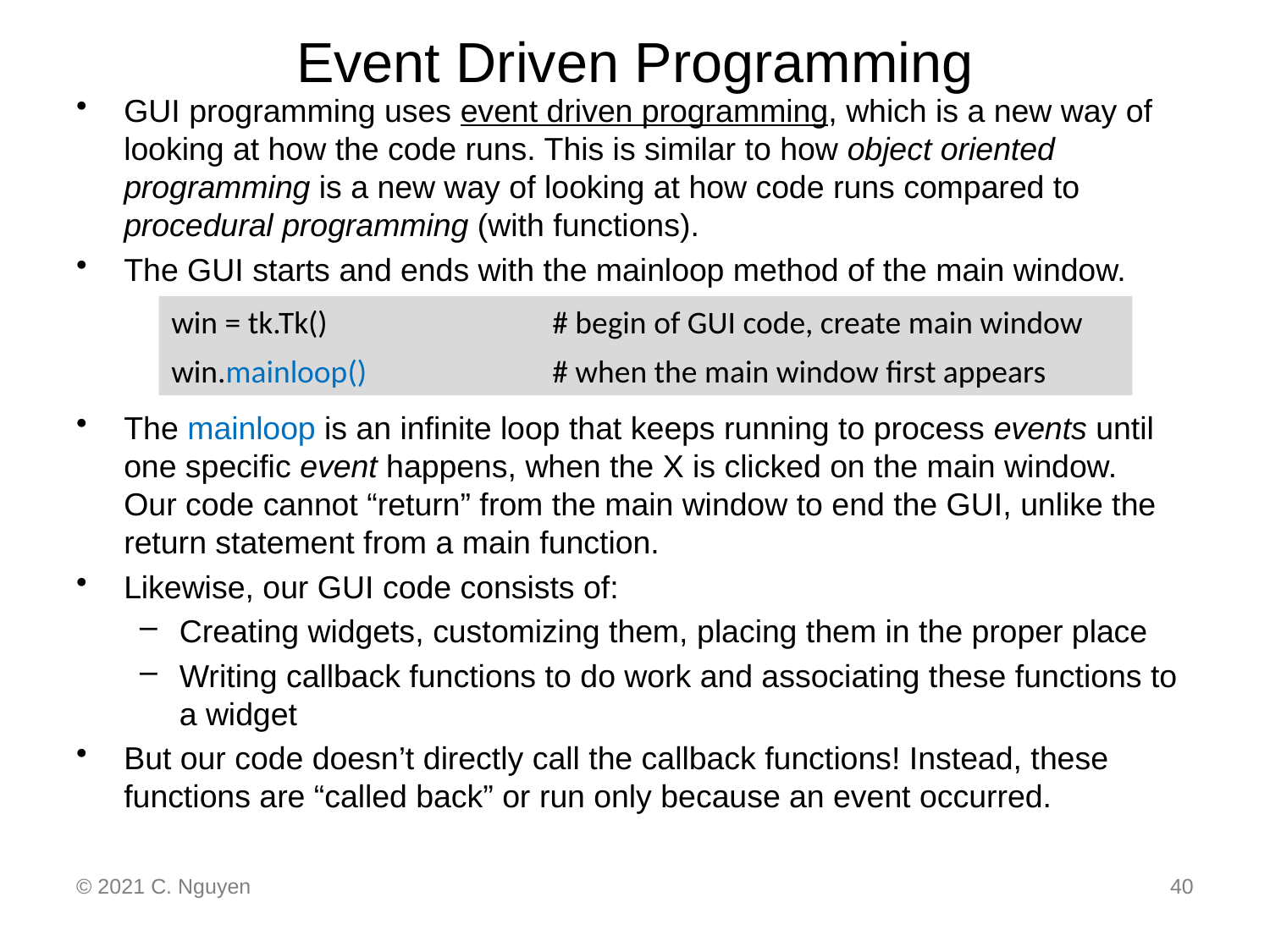

# Event Driven Programming
GUI programming uses event driven programming, which is a new way of looking at how the code runs. This is similar to how object oriented programming is a new way of looking at how code runs compared to procedural programming (with functions).
The GUI starts and ends with the mainloop method of the main window.

The mainloop is an infinite loop that keeps running to process events until one specific event happens, when the X is clicked on the main window.
Our code cannot “return” from the main window to end the GUI, unlike the return statement from a main function.
Likewise, our GUI code consists of:
Creating widgets, customizing them, placing them in the proper place
Writing callback functions to do work and associating these functions to a widget
But our code doesn’t directly call the callback functions! Instead, these functions are “called back” or run only because an event occurred.
win = tk.Tk()		# begin of GUI code, create main window
win.mainloop()		# when the main window first appears
© 2021 C. Nguyen
40